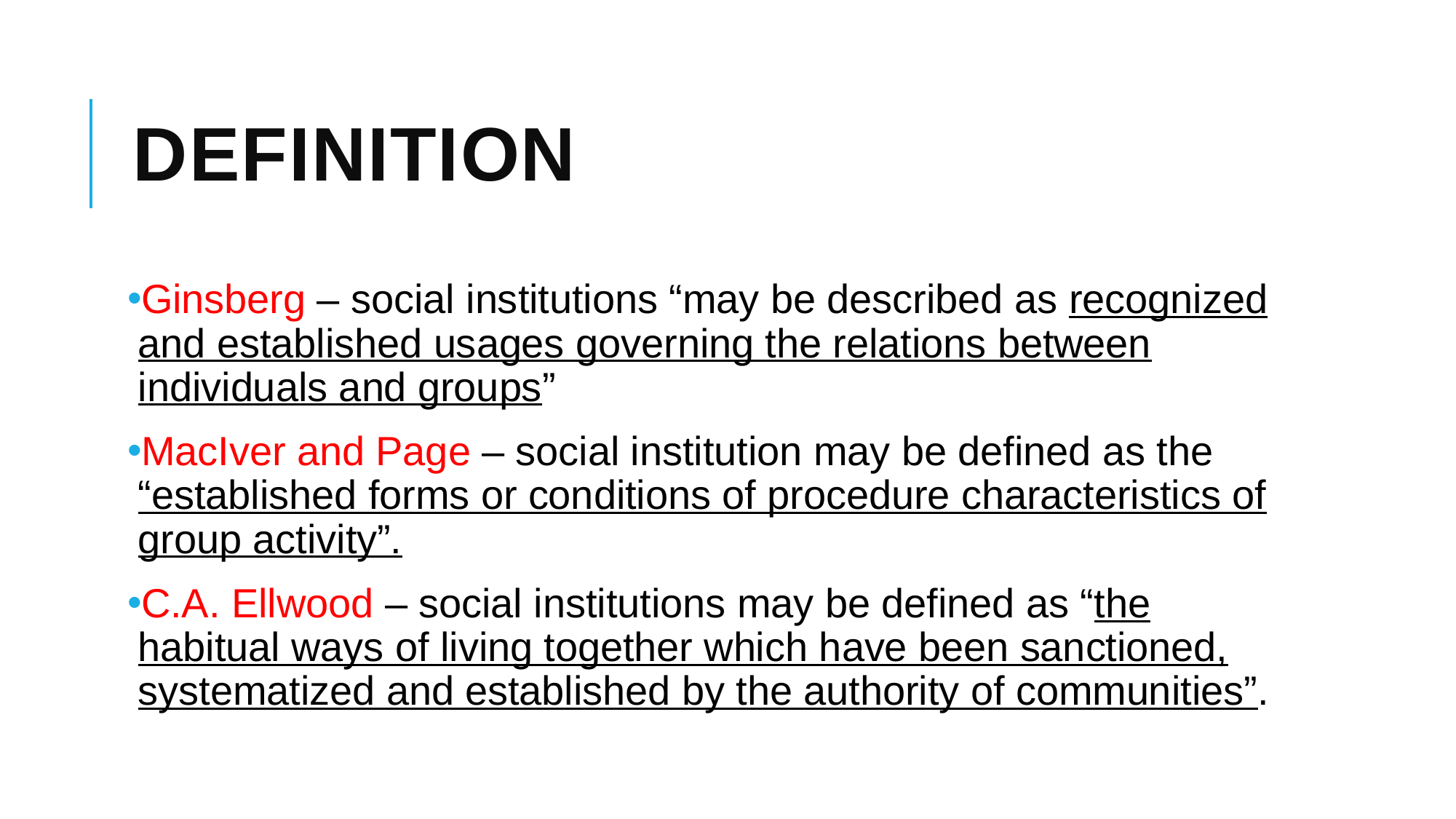

# definition
Ginsberg – social institutions “may be described as recognized and established usages governing the relations between individuals and groups”
MacIver and Page – social institution may be defined as the “established forms or conditions of procedure characteristics of group activity”.
C.A. Ellwood – social institutions may be defined as “the habitual ways of living together which have been sanctioned, systematized and established by the authority of communities”.